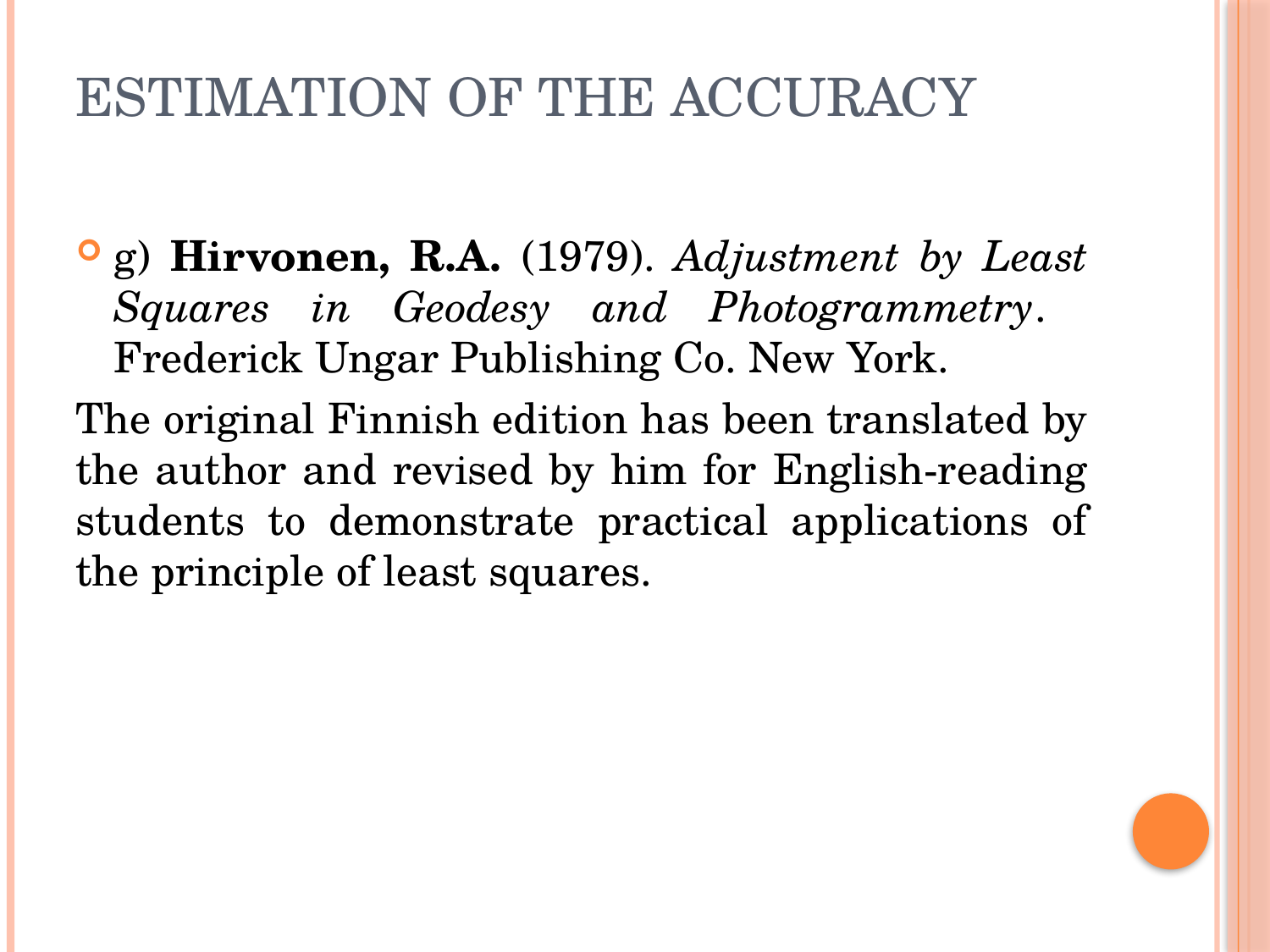

# Estimation of the accuracy
g) Hirvonen, R.A. (1979). Adjustment by Least Squares in Geodesy and Photogrammetry.  Frederick Ungar Publishing Co. New York.
The original Finnish edition has been translated by the author and revised by him for English-reading students to demonstrate practical applications of the principle of least squares.